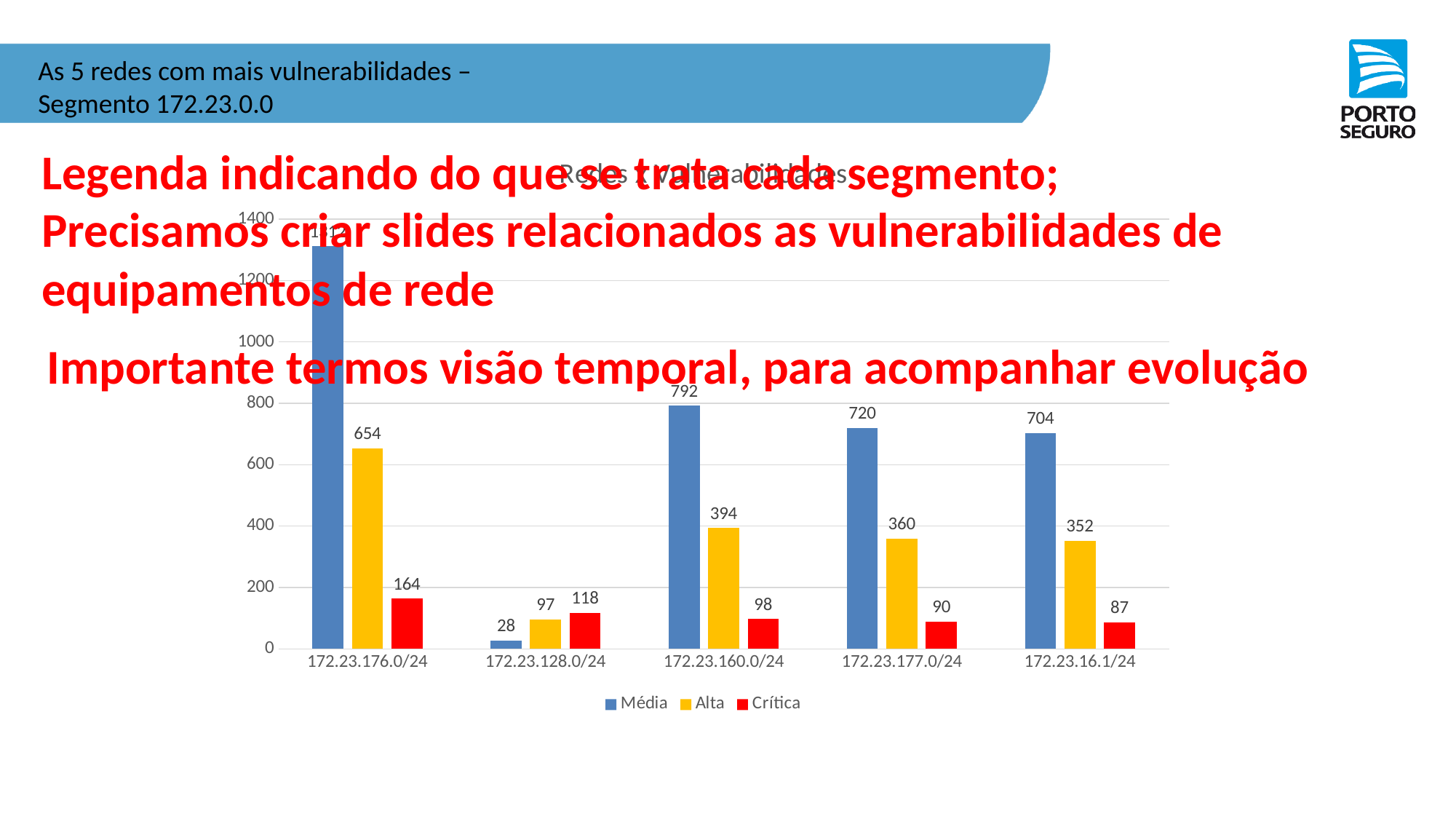

Aplicações  Web
As 5 redes com mais vulnerabilidades – Segmento 172.23.0.0
Infraestrutura
Servidores
Esações de  Trabalho
Redes
Legenda indicando do que se trata cada segmento;
Precisamos criar slides relacionados as vulnerabilidades de equipamentos de rede

### Chart: Redes x Vulnerabilidades

| Category | Média | Alta | Crítica |
|---|---|---|---|
| 172.23.176.0/24 | 1312.0 | 654.0 | 164.0 |
| 172.23.128.0/24 | 28.0 | 97.0 | 118.0 |
| 172.23.160.0/24 | 792.0 | 394.0 | 98.0 |
| 172.23.177.0/24 | 720.0 | 360.0 | 90.0 |
| 172.23.16.1/24 | 704.0 | 352.0 | 87.0 |
Aplicativos  Móveis
Azul Seguros
Importante termos visão temporal, para acompanhar evolução